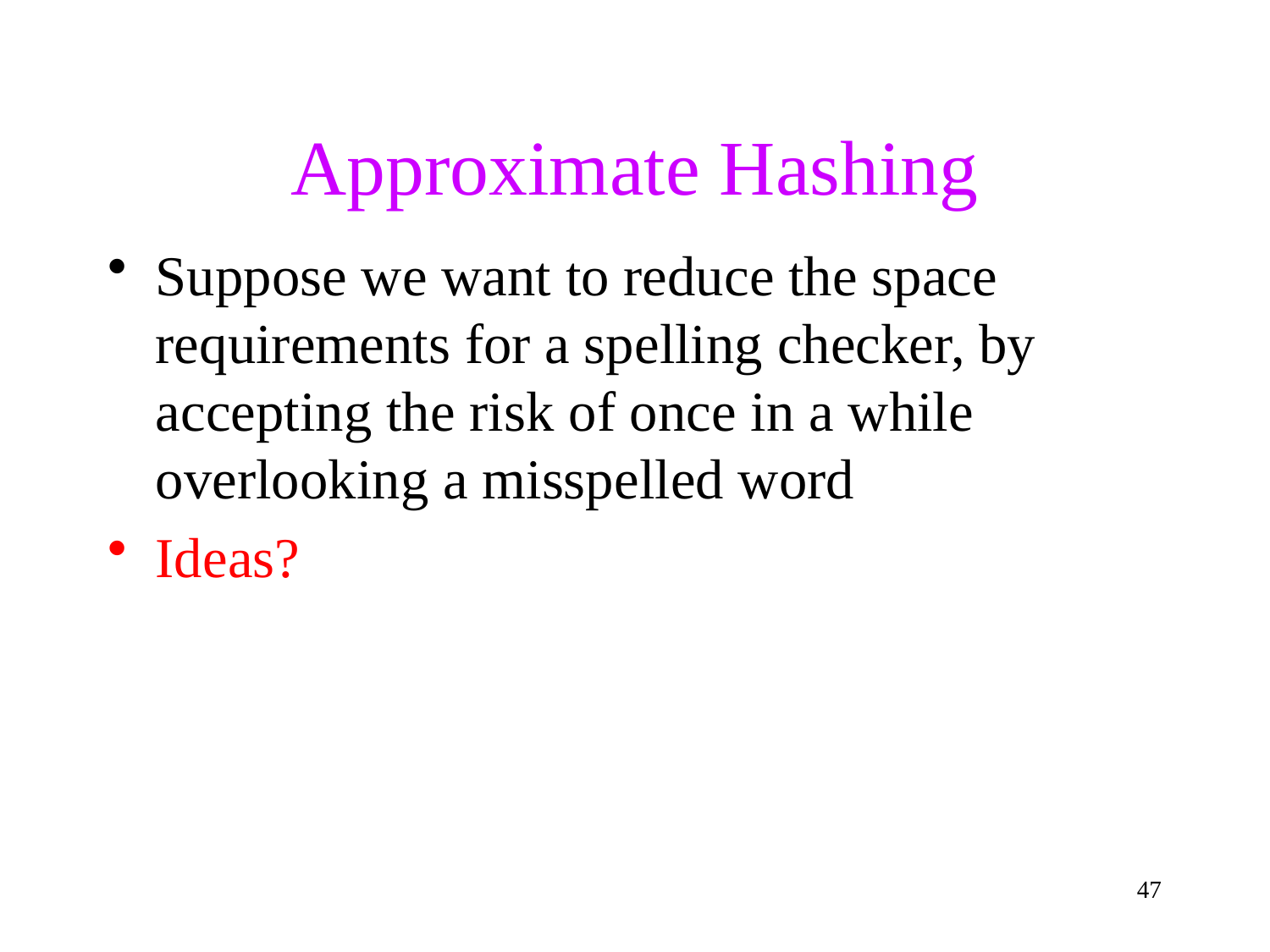

# Approximate Hashing
Suppose we want to reduce the space requirements for a spelling checker, by accepting the risk of once in a while overlooking a misspelled word
Ideas?
47